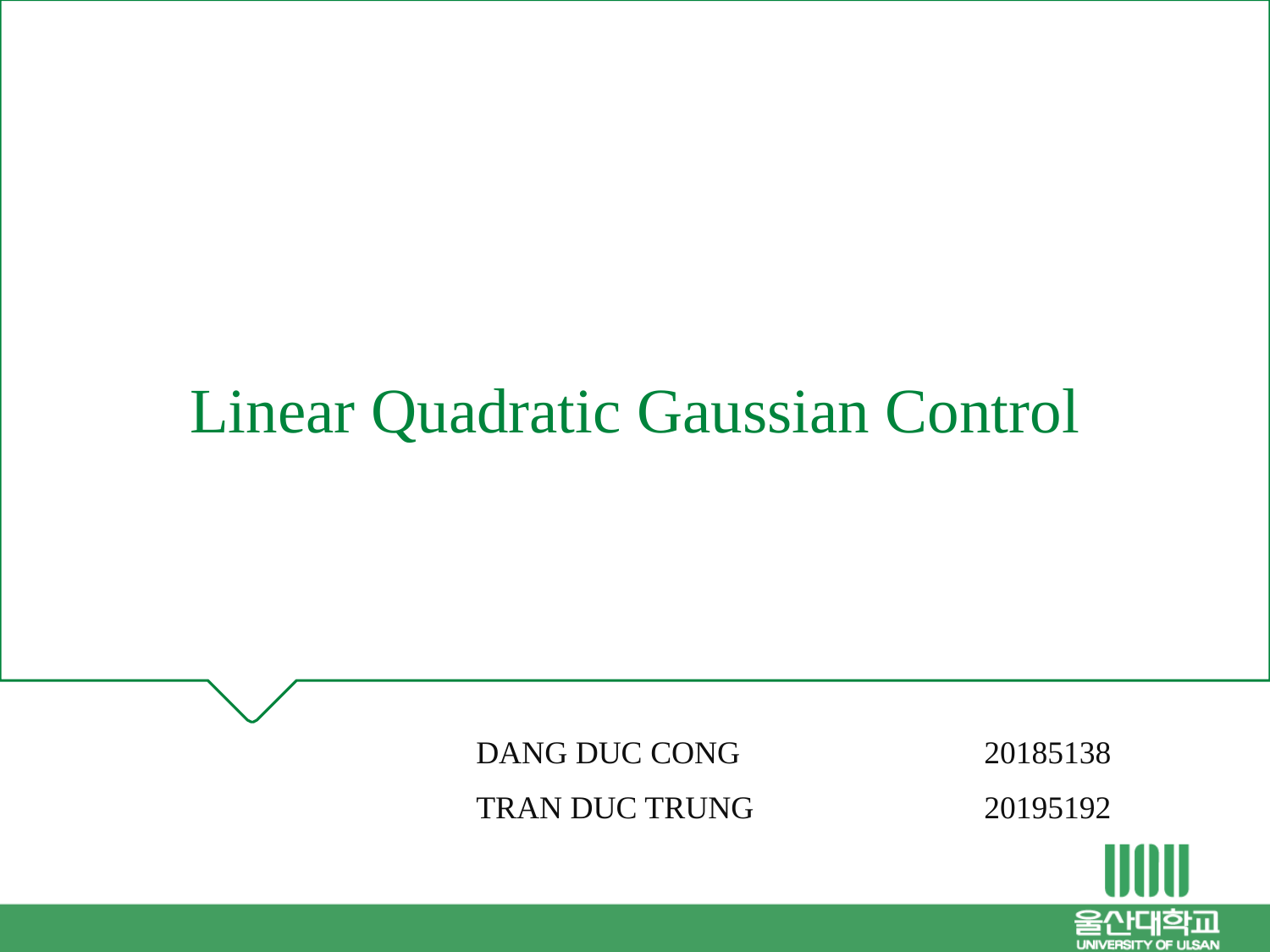

# Linear Quadratic Gaussian Control
DANG DUC CONG		20185138
TRAN DUC TRUNG		20195192